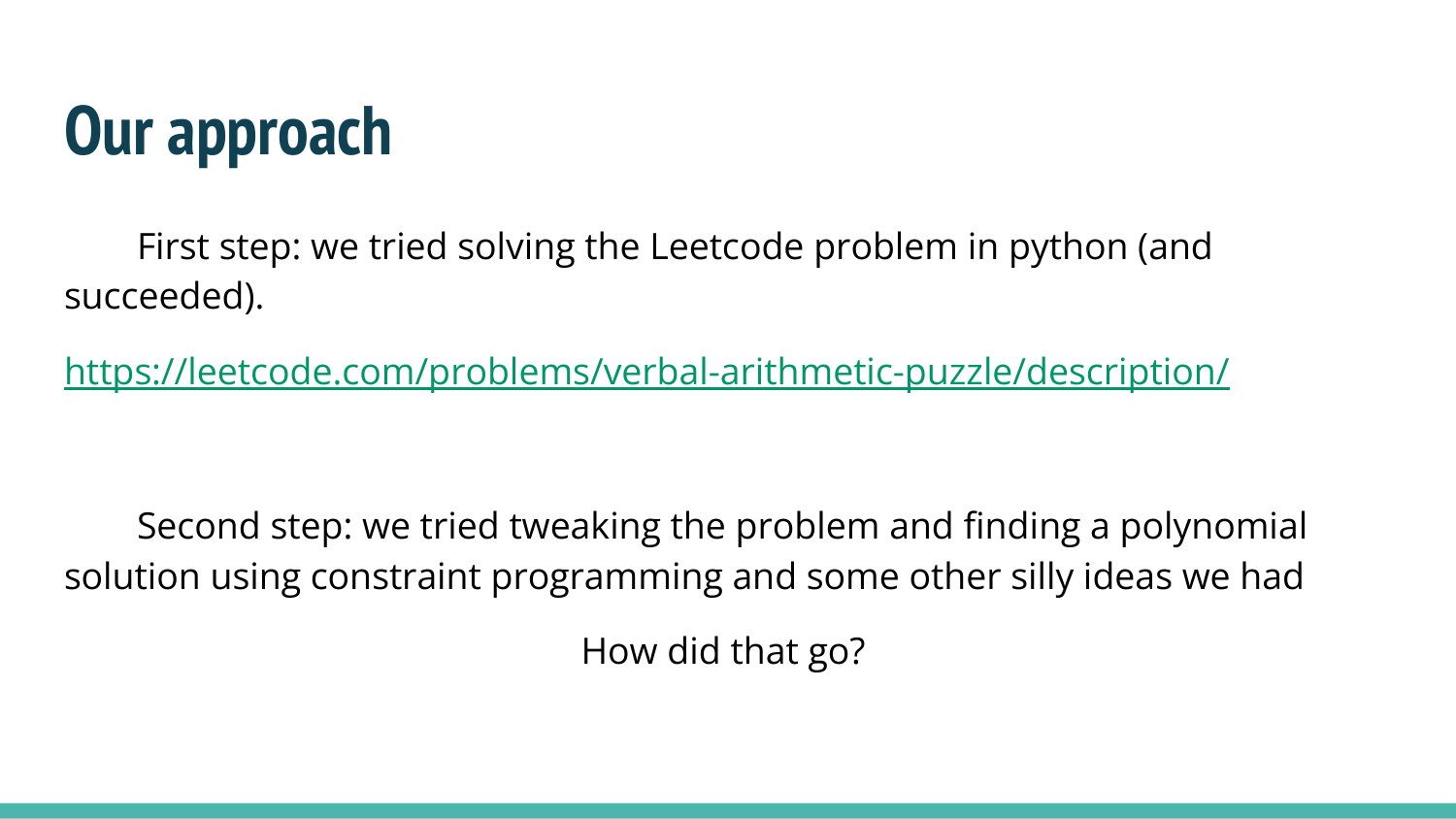

# Our approach
First step: we tried solving the Leetcode problem in python (and succeeded).
https://leetcode.com/problems/verbal-arithmetic-puzzle/description/

Second step: we tried tweaking the problem and finding a polynomial solution using constraint programming and some other silly ideas we had
How did that go?